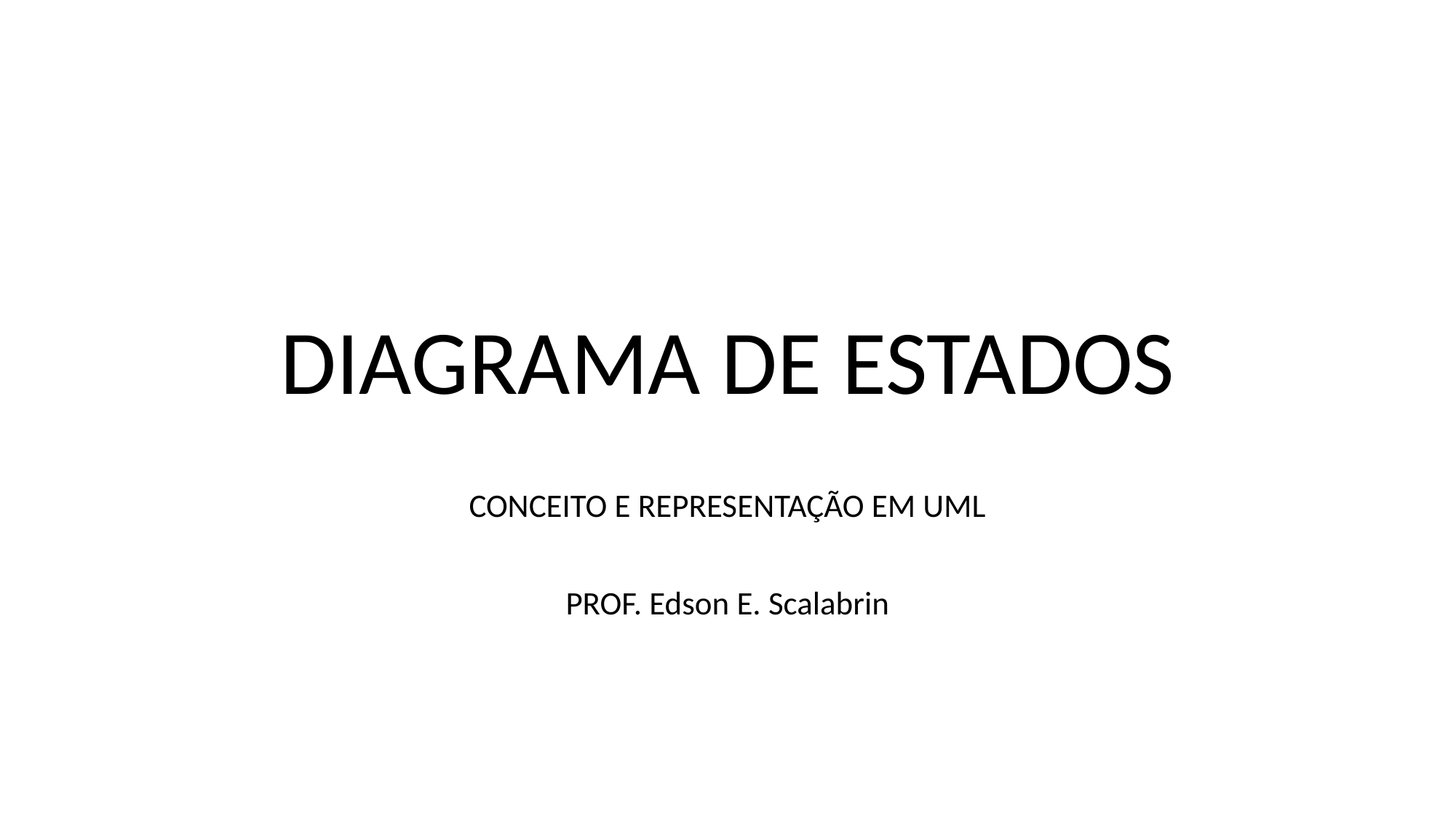

# DIAGRAMA DE ESTADOS

CONCEITO E REPRESENTAÇÃO EM UML

PROF. Edson E. Scalabrin